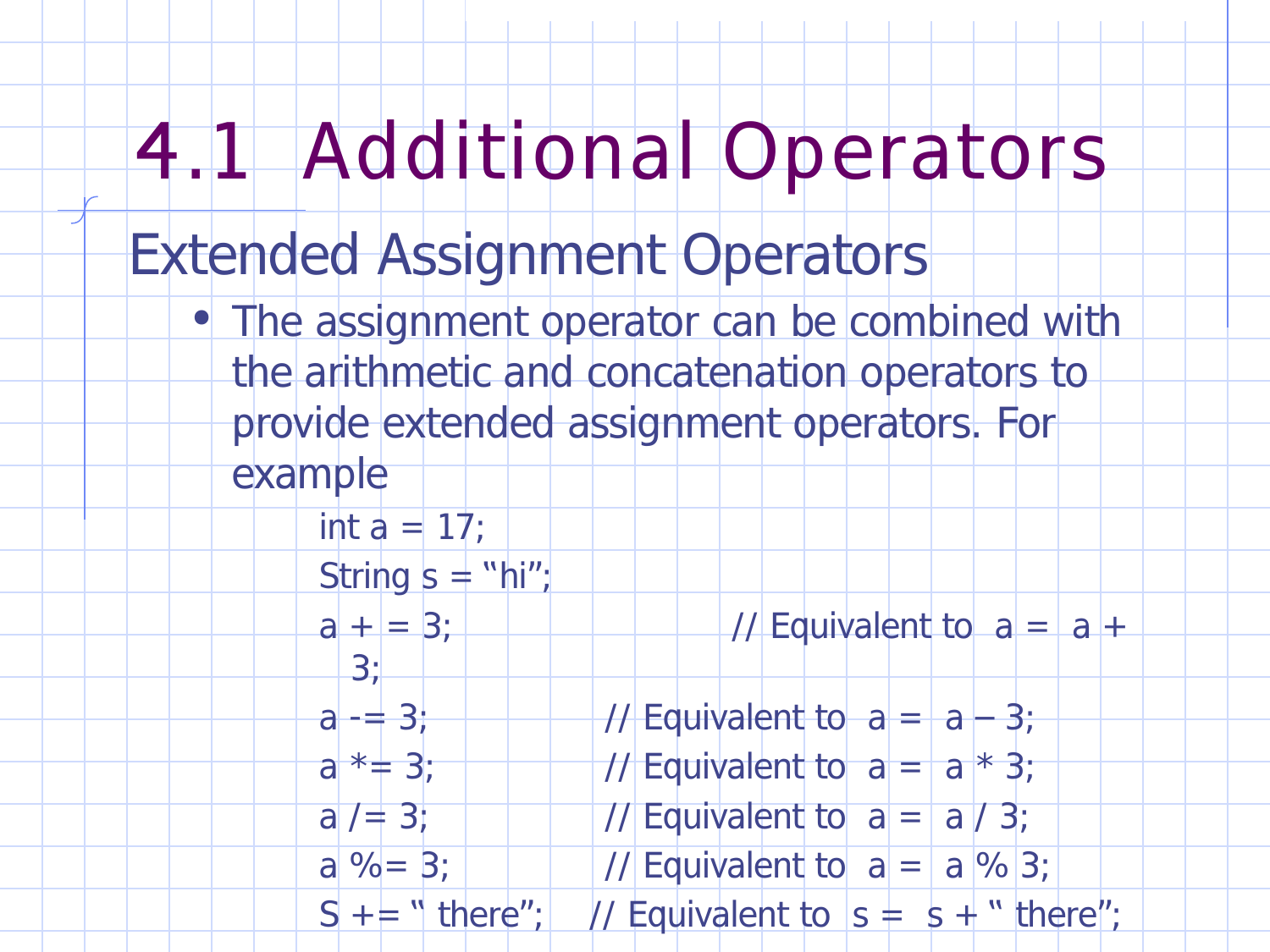

# 4.1  Additional Operators
Extended Assignment Operators
The assignment operator can be combined with the arithmetic and concatenation operators to provide extended assignment operators. For example
int a = 17;
String s = “hi”;
a + = 3;   		// Equivalent to  a =  a + 3;
a -= 3;		// Equivalent to  a =  a – 3;
a *= 3;		// Equivalent to  a =  a * 3;
a /= 3;		// Equivalent to  a =  a / 3;
a %= 3;		// Equivalent to  a =  a % 3;
S += “ there”;    // Equivalent to  s =  s + “ there”;